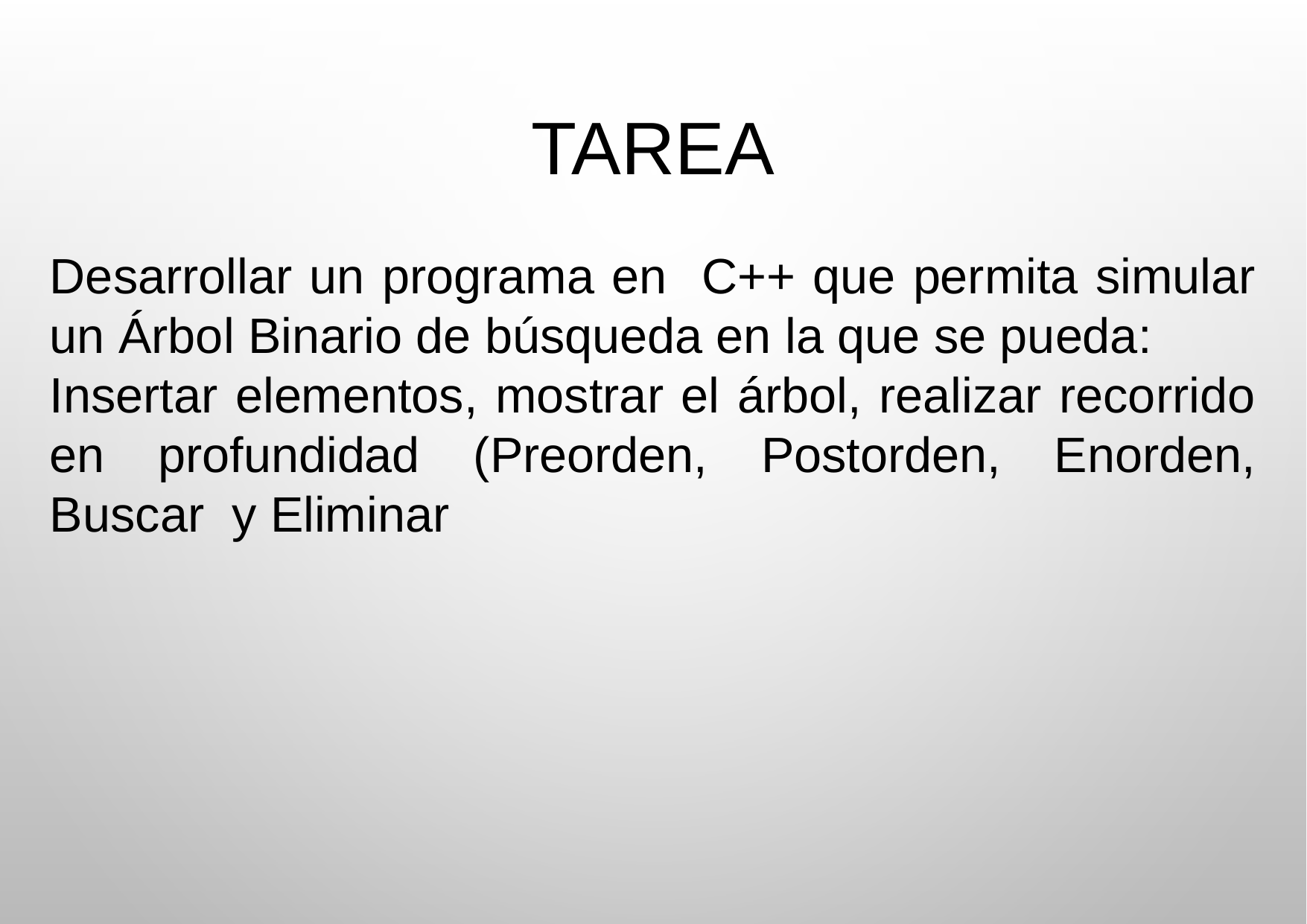

# TAREA
Desarrollar un programa en  C++ que permita simular un Árbol Binario de búsqueda en la que se pueda:
Insertar elementos, mostrar el árbol, realizar recorrido en profundidad (Preorden, Postorden, Enorden, Buscar  y Eliminar